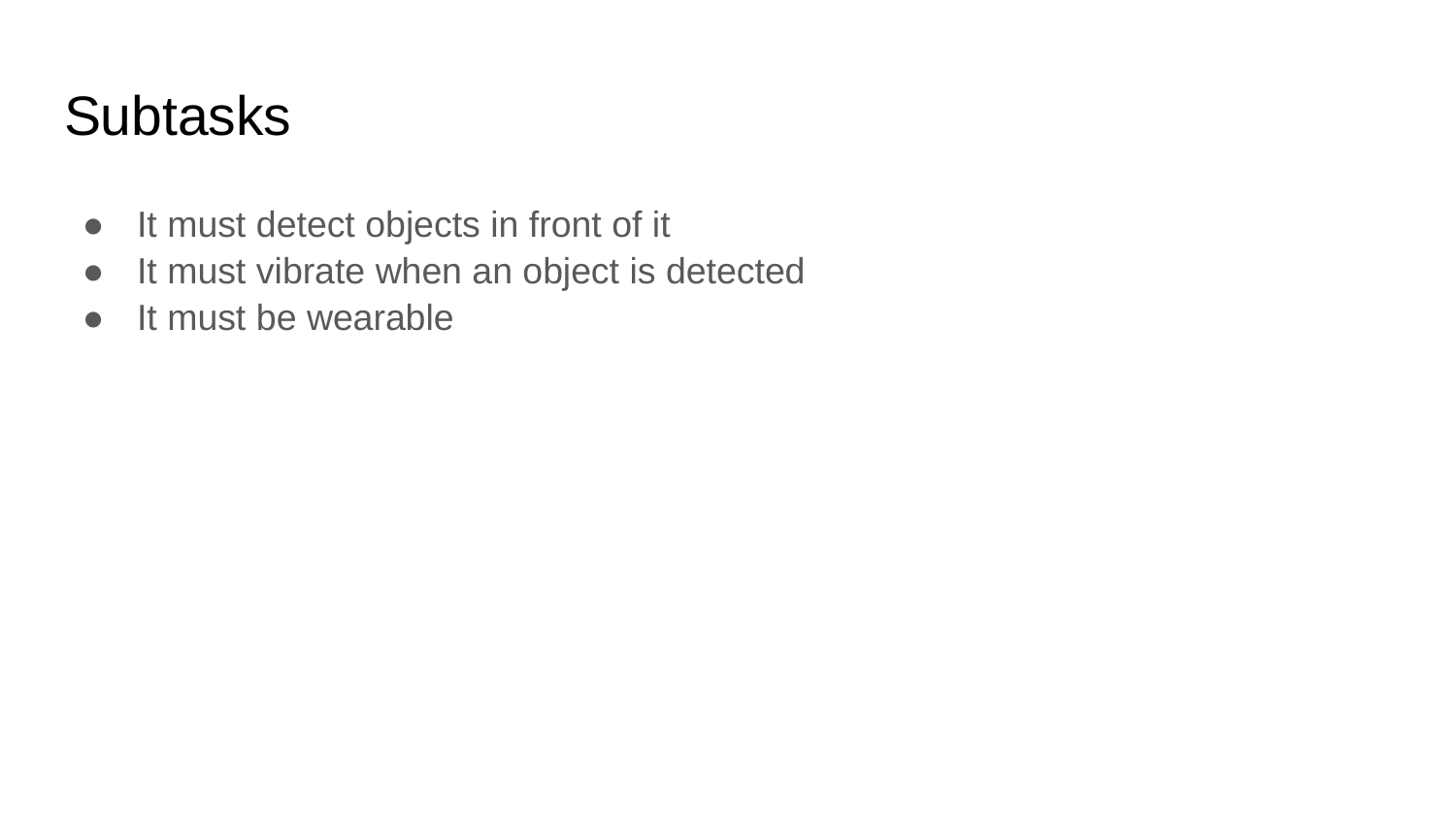

# Subtasks
It must detect objects in front of it
It must vibrate when an object is detected
It must be wearable